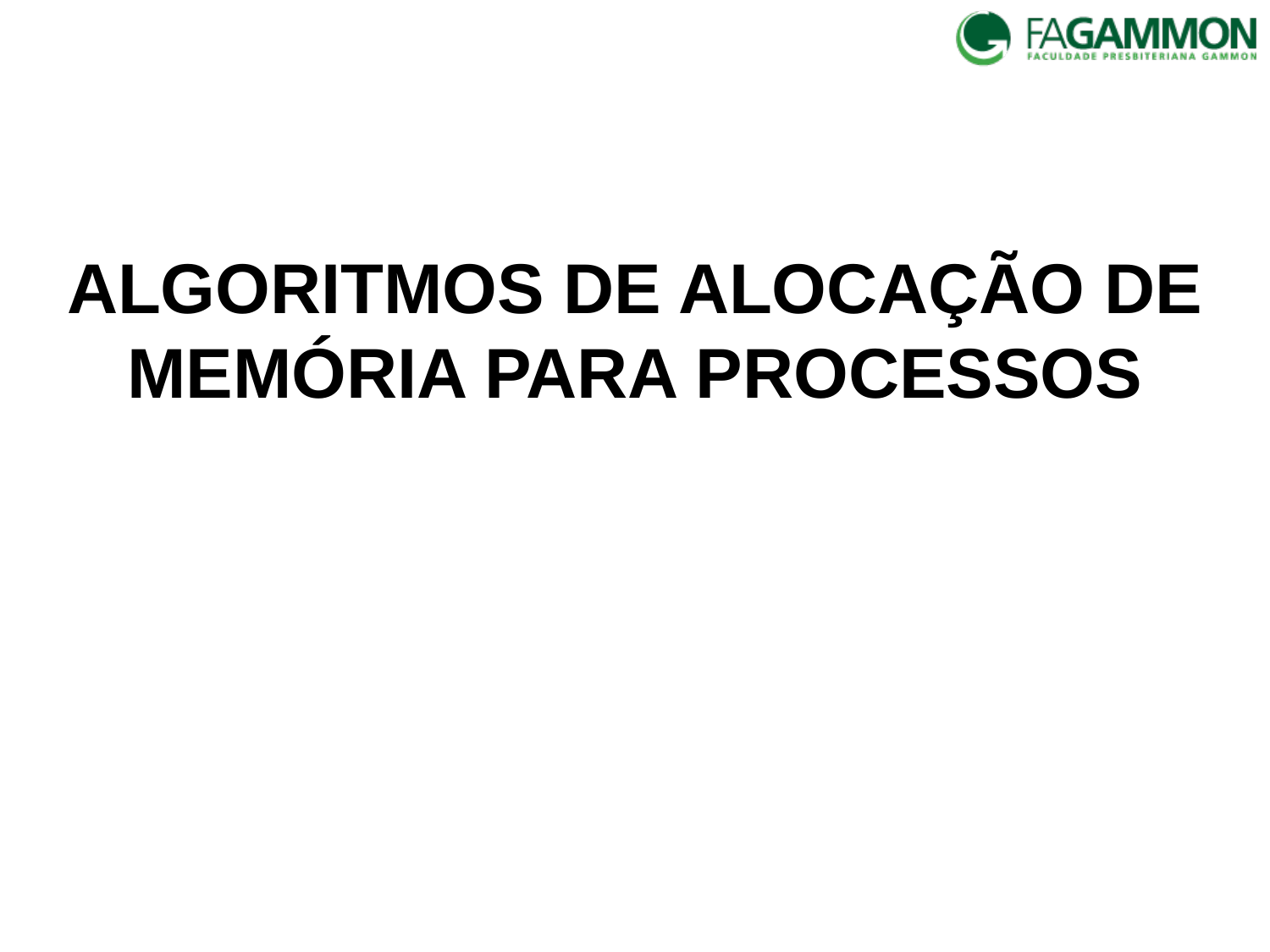

# ALGORITMOS DE ALOCAÇÃO DE MEMÓRIA PARA PROCESSOS